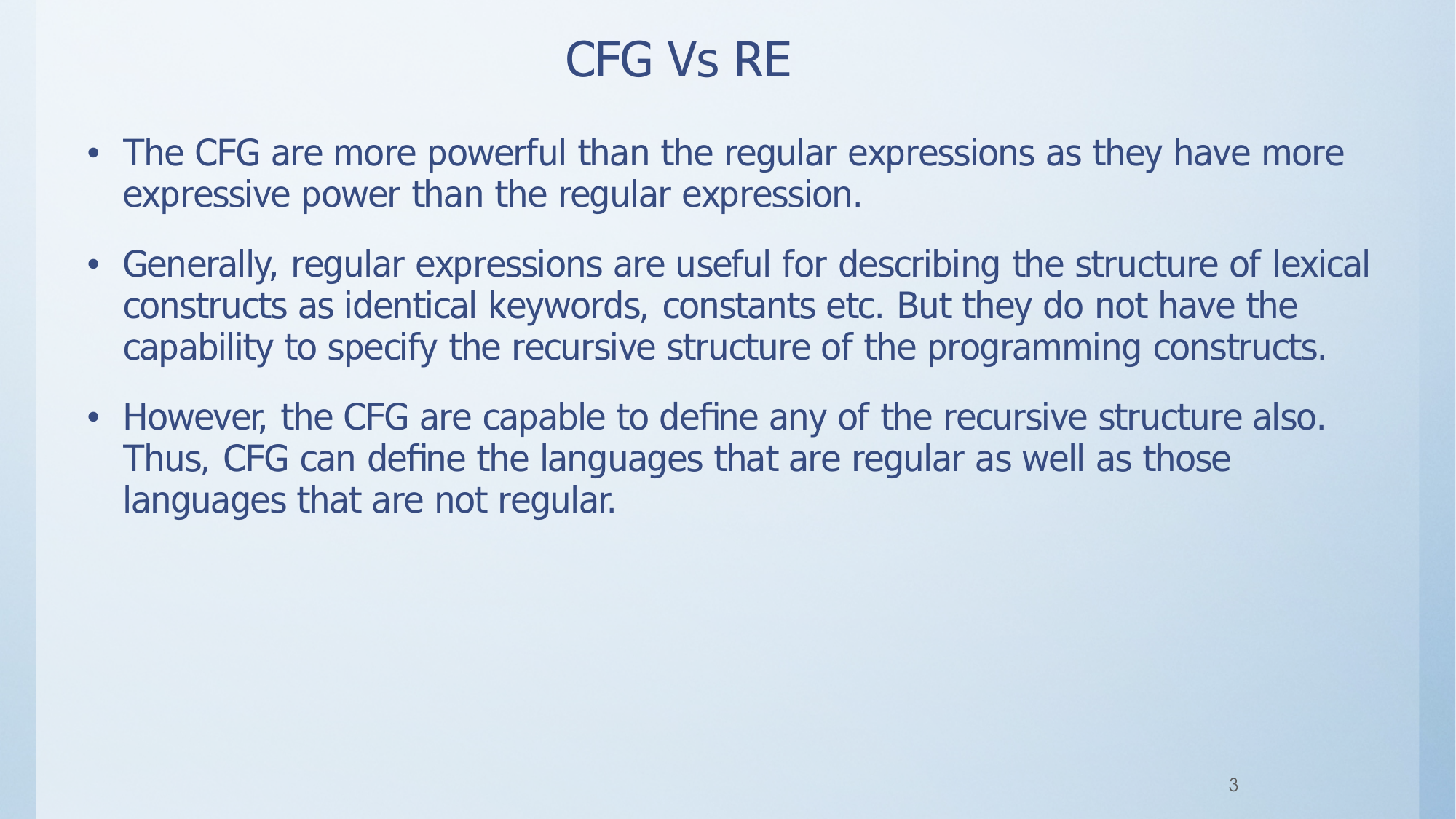

# CFG Vs RE
The CFG are more powerful than the regular expressions as they have more expressive power than the regular expression.
Generally, regular expressions are useful for describing the structure of lexical constructs as identical keywords, constants etc. But they do not have the capability to specify the recursive structure of the programming constructs.
However, the CFG are capable to define any of the recursive structure also. Thus, CFG can define the languages that are regular as well as those languages that are not regular.
3